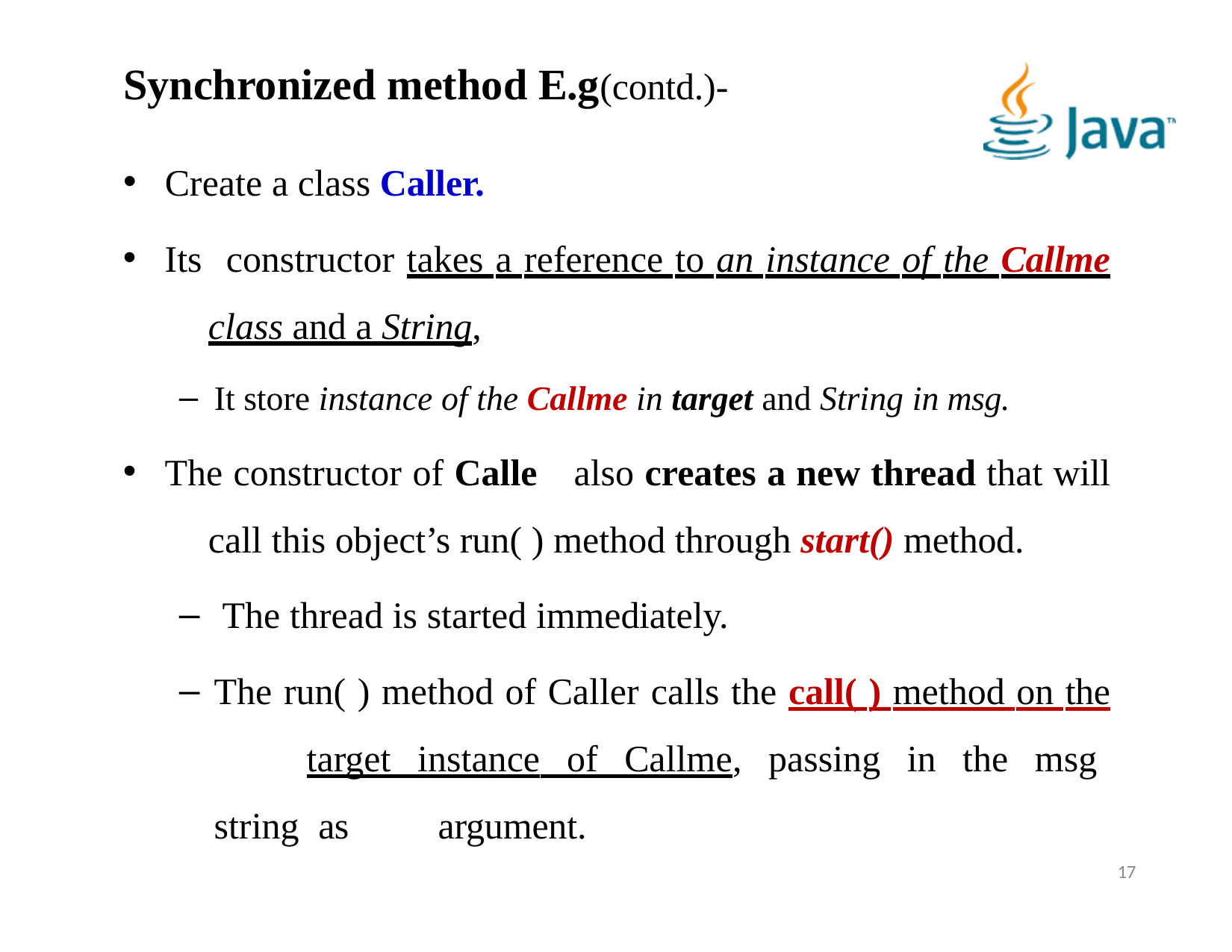

# Synchronized method E.g(contd.)-
Create a class Caller.
Its  constructor takes a reference to an instance of the Callme 	class and a String,
It store instance of the Callme in target and String in msg.
The constructor of Calle  also creates a new thread that will 	call this object’s run( ) method through start() method.
The thread is started immediately.
The run( ) method of Caller calls the call( ) method on the 	target  instance  of  Callme,  passing  in  the  msg  string  as 	argument.

17